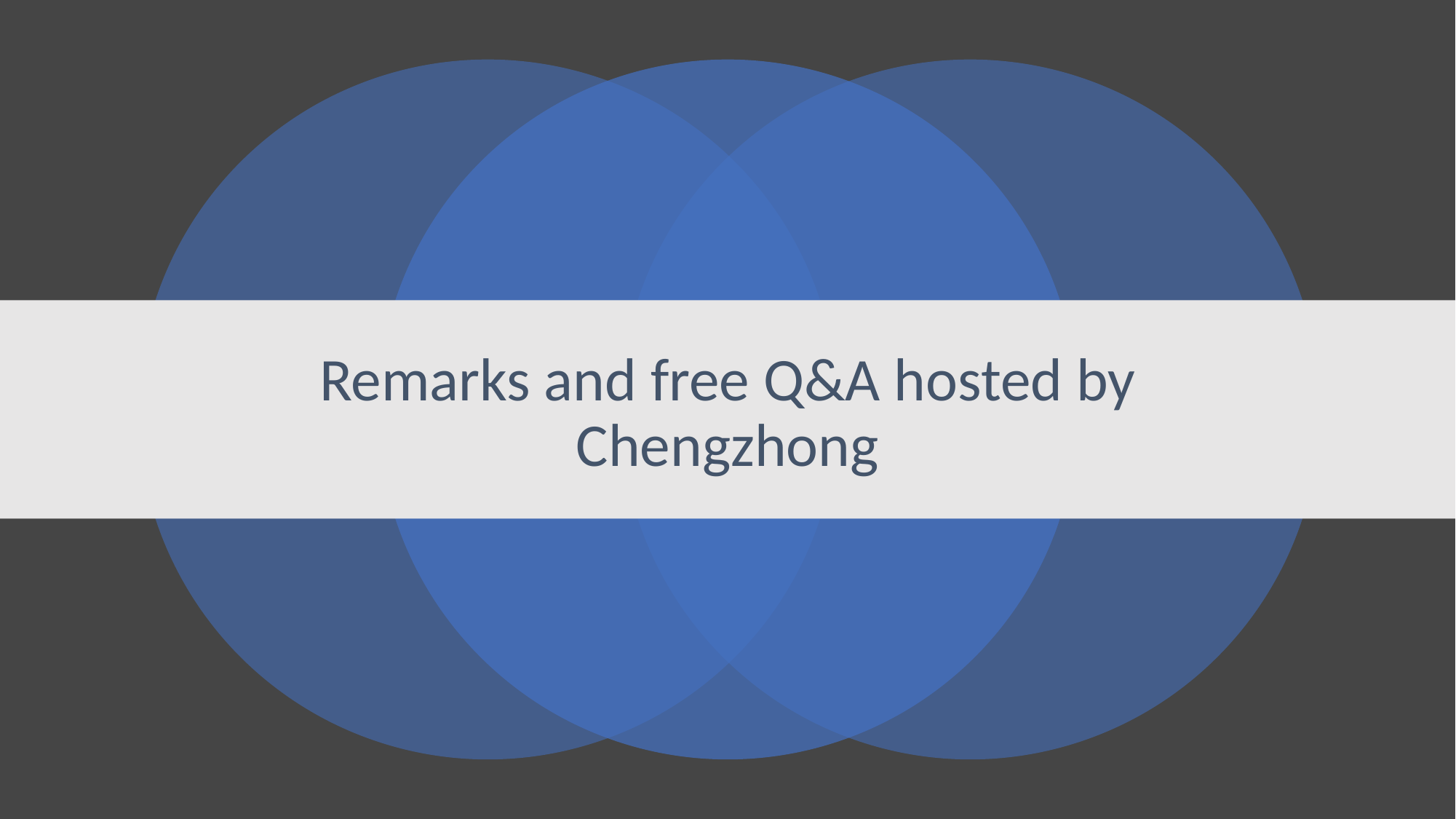

# Remarks and free Q&A hosted by Chengzhong